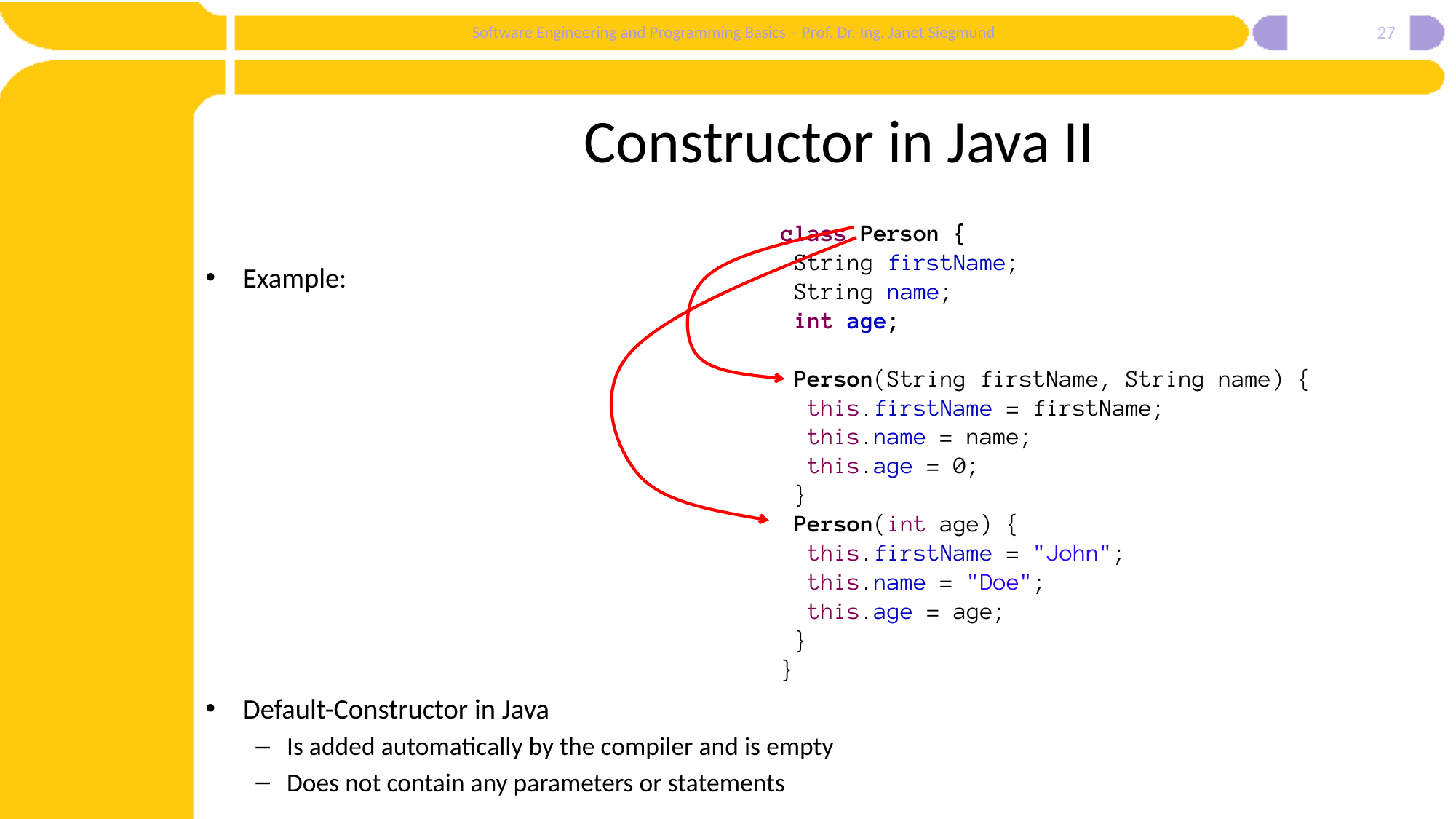

27
# Constructor in Java II
class Person {
 String firstName;
 String name;
 int age;

 Person(String firstName, String name) {
  this.firstName = firstName;
  this.name = name;
  this.age = 0;
 }
 Person(int age) {
  this.firstName = "John";
  this.name = "Doe";
  this.age = age;
 }
}

Example:

Default-Constructor in Java
Is added automatically by the compiler and is empty
Does not contain any parameters or statements